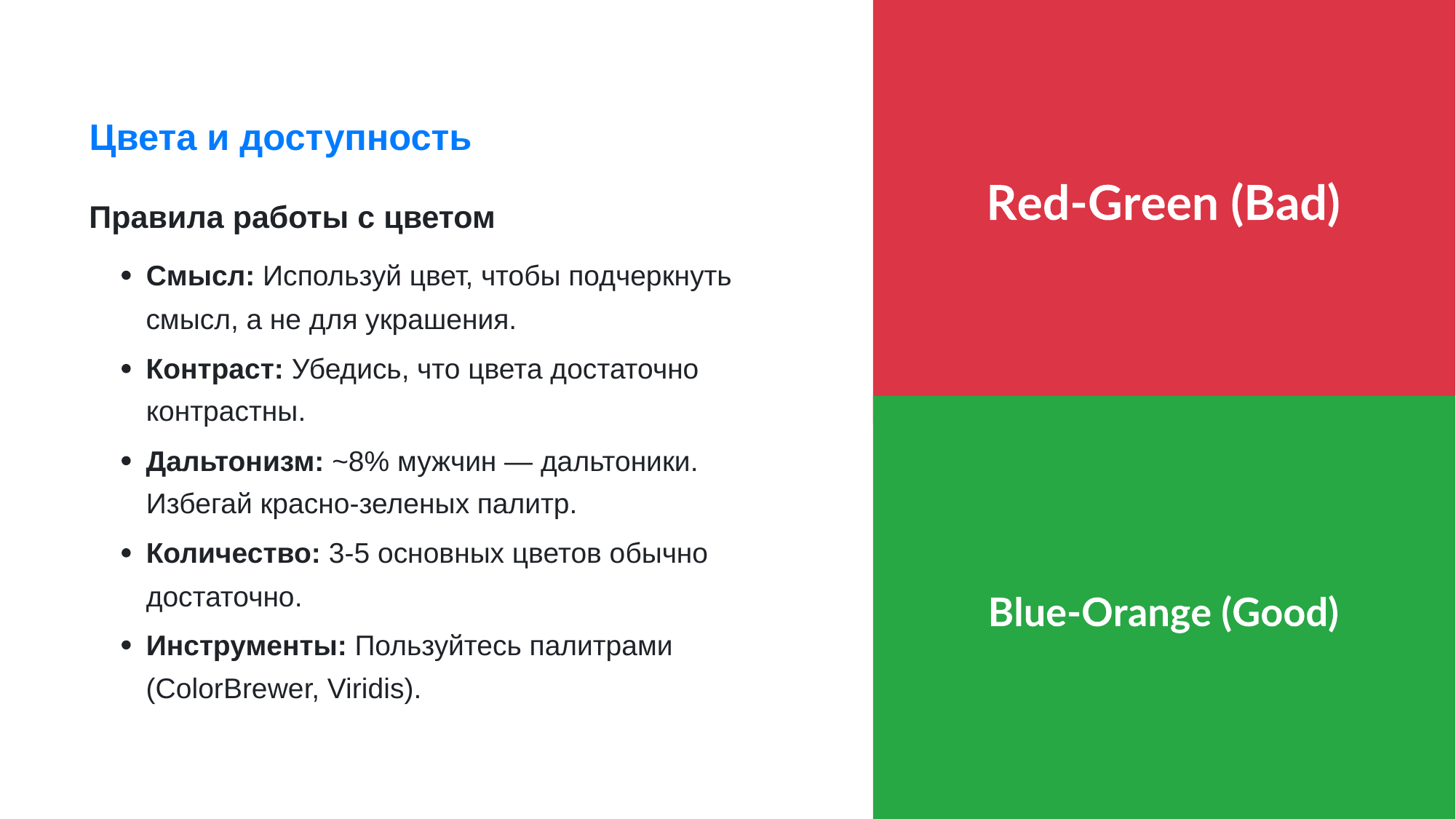

Цвета и доступность

Правила работы с цветом
Смысл: Используй цвет, чтобы подчеркнуть

смысл, а не для украшения.
Контраст: Убедись, что цвета достаточно

контрастны.

Дальтонизм: ~8% мужчин — дальтоники.

Избегай красно-зеленых палитр.
Количество: 3-5 основных цветов обычно

достаточно.

Инструменты: Пользуйтесь палитрами

(ColorBrewer, Viridis).